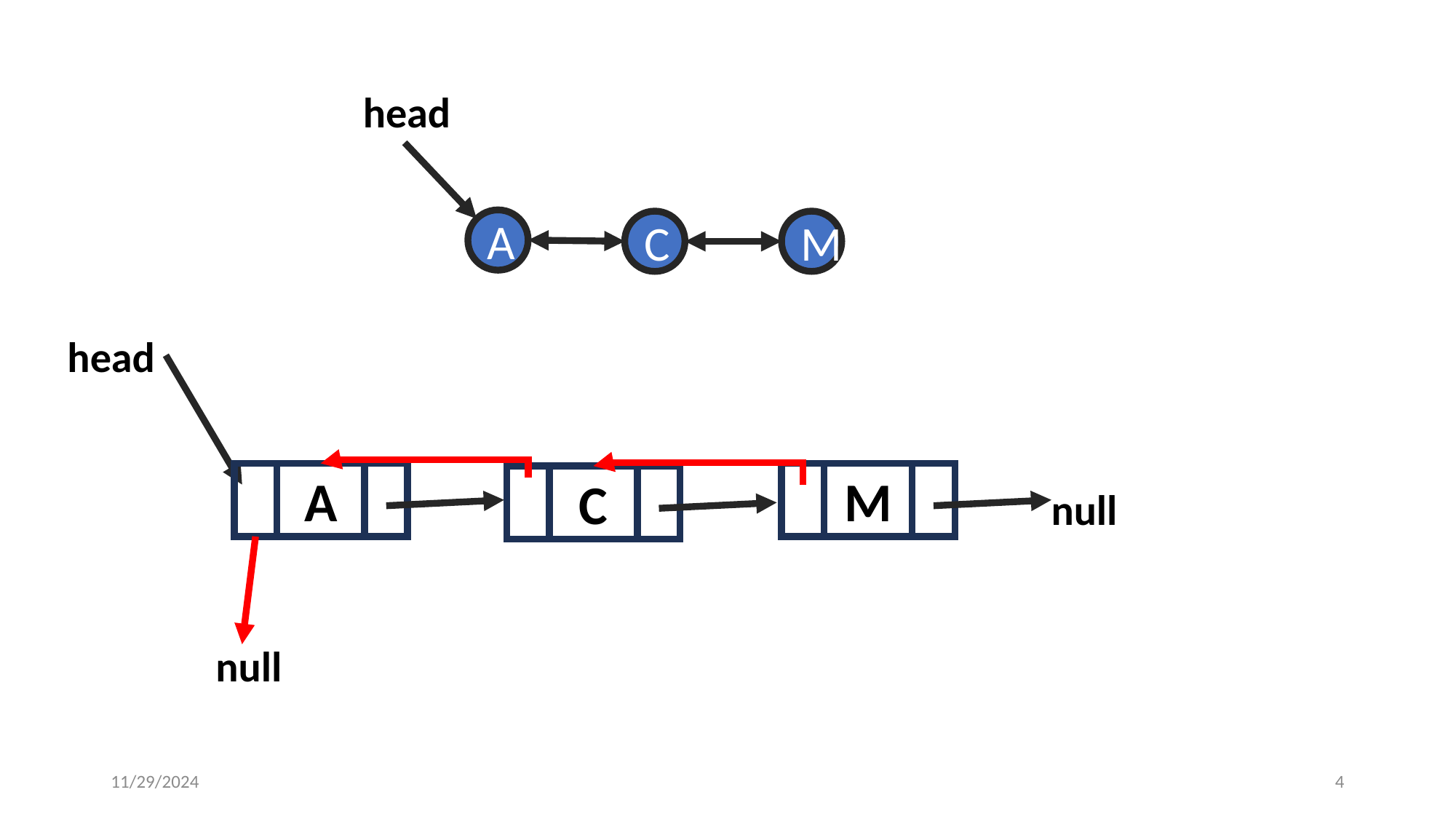

head
A
C
M
head

A

M

C

null
null
11/29/2024

4